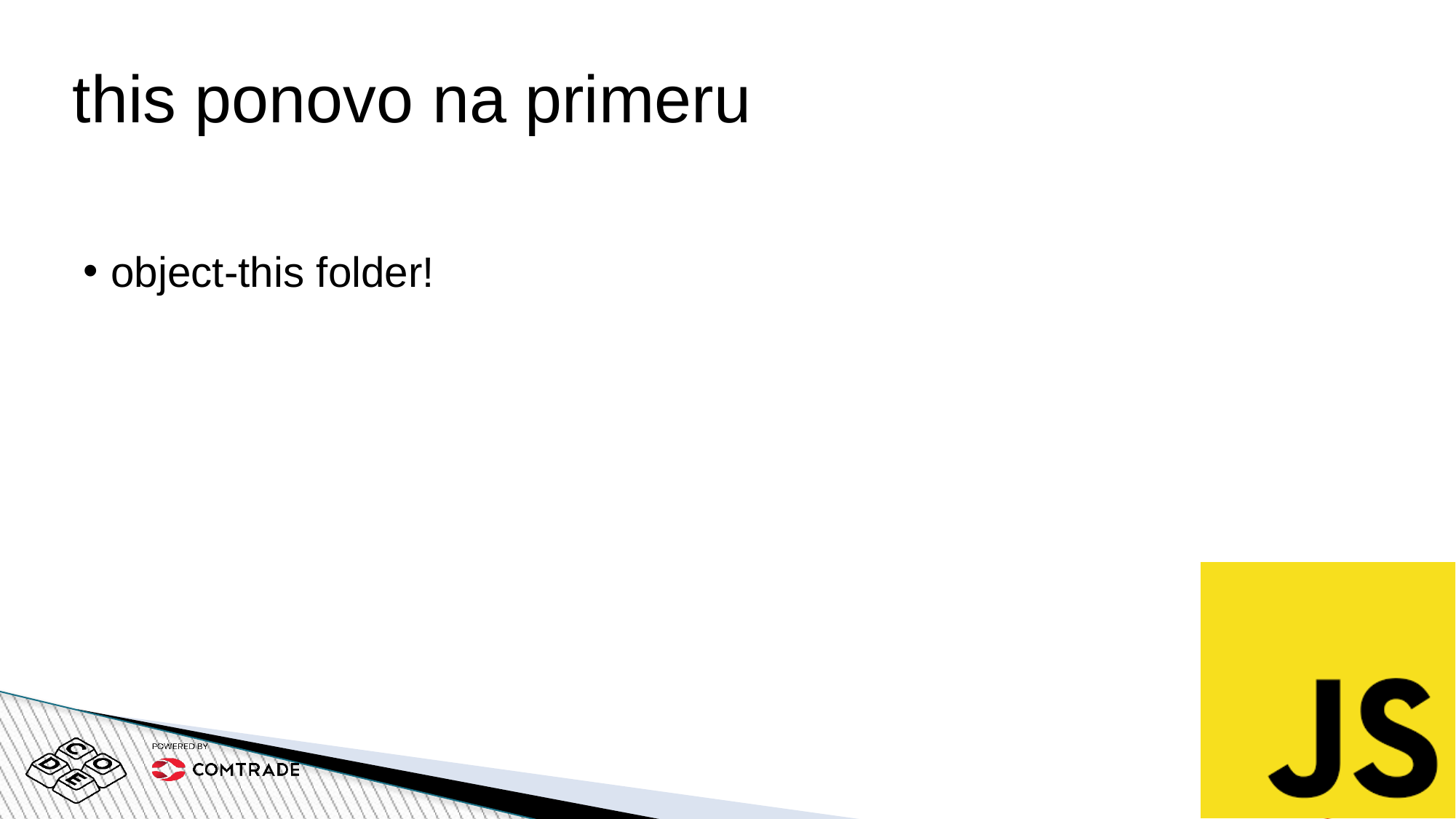

# this ponovo na primeru
object-this folder!